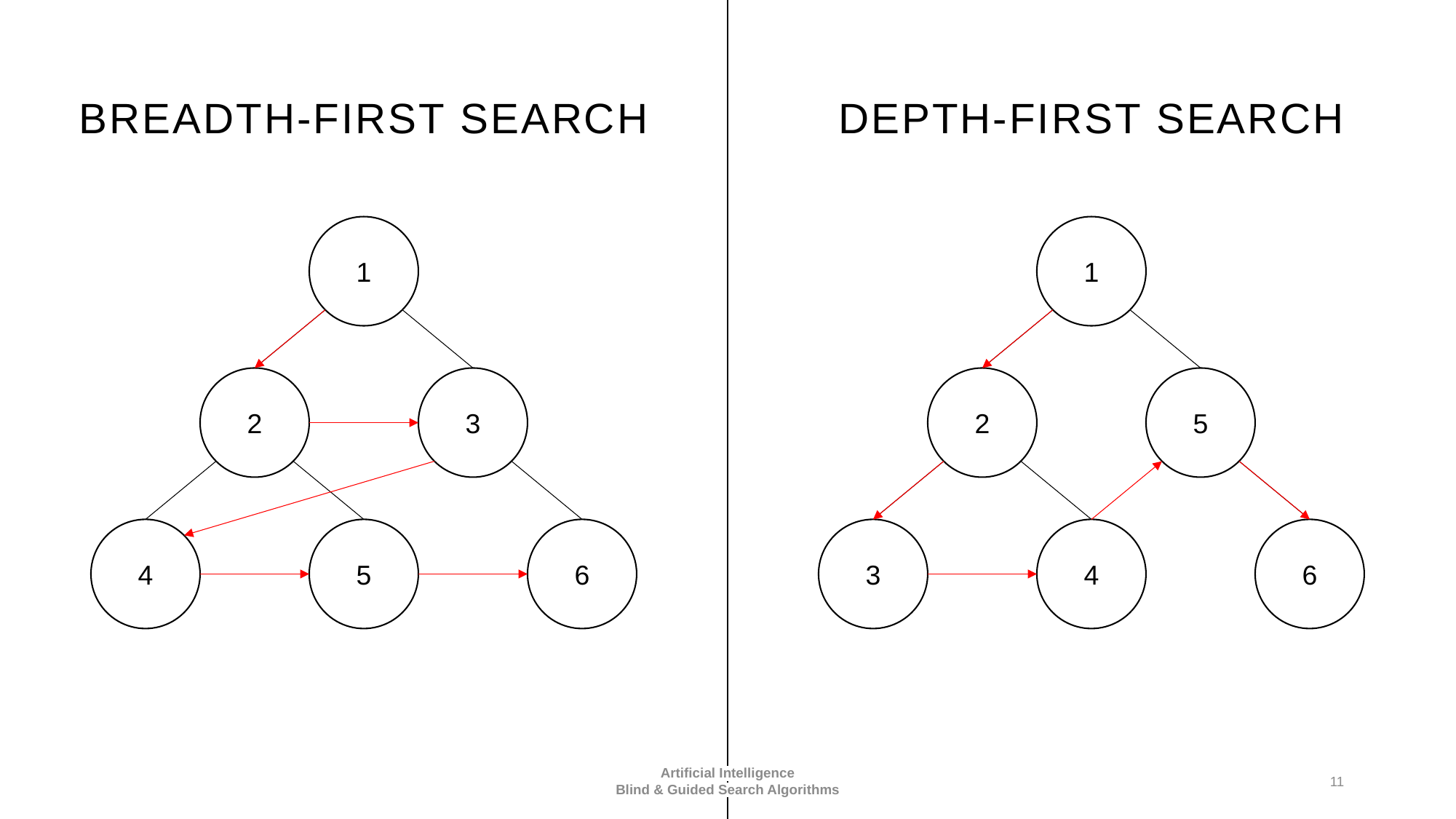

Breadth-First Search
Depth-First Search
1
2
3
4
5
6
1
2
5
3
4
6
Artificial Intelligence
Blind & Guided Search Algorithms
11